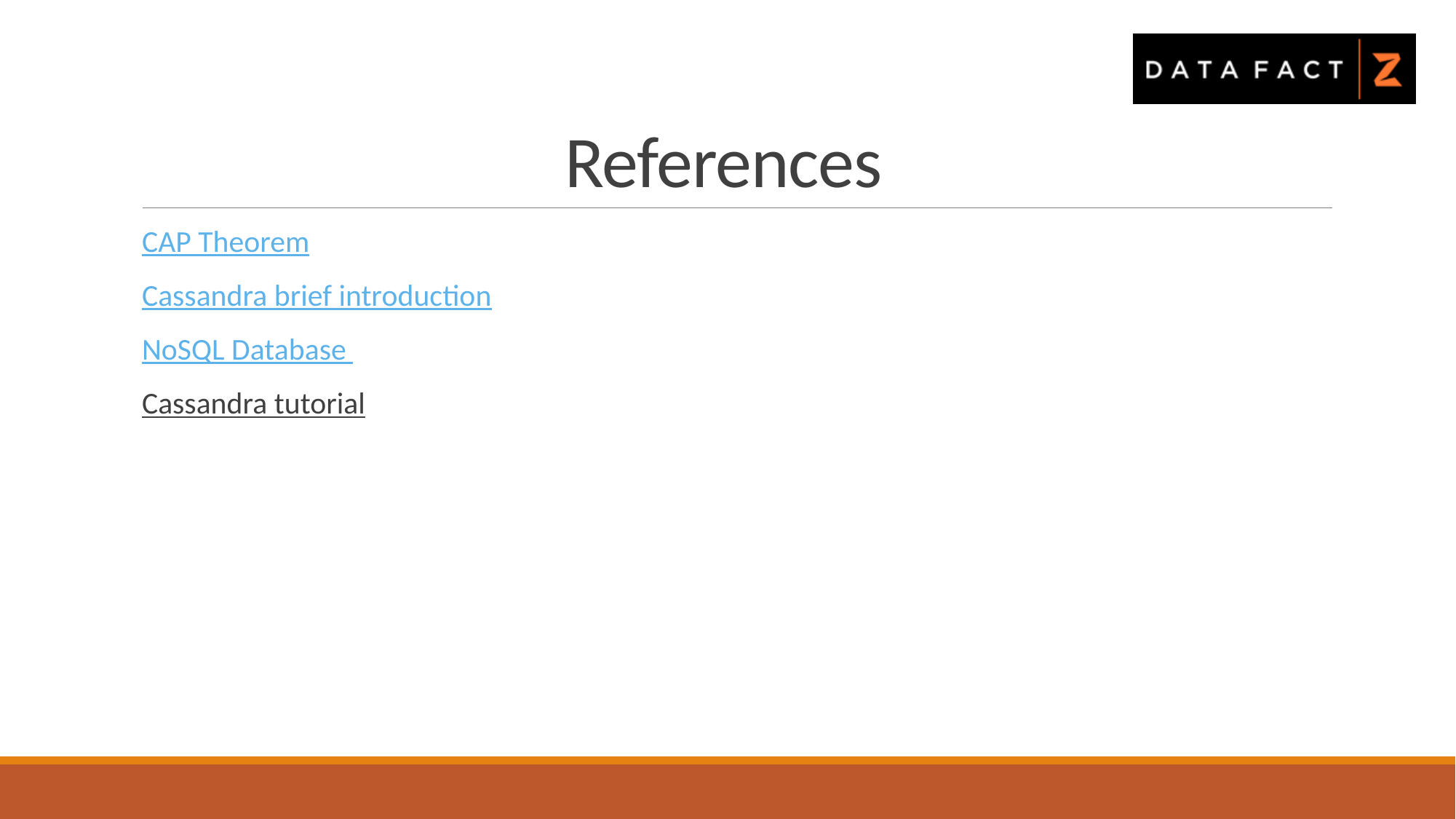

# References
CAP Theorem
Cassandra brief introduction
NoSQL Database
Cassandra tutorial